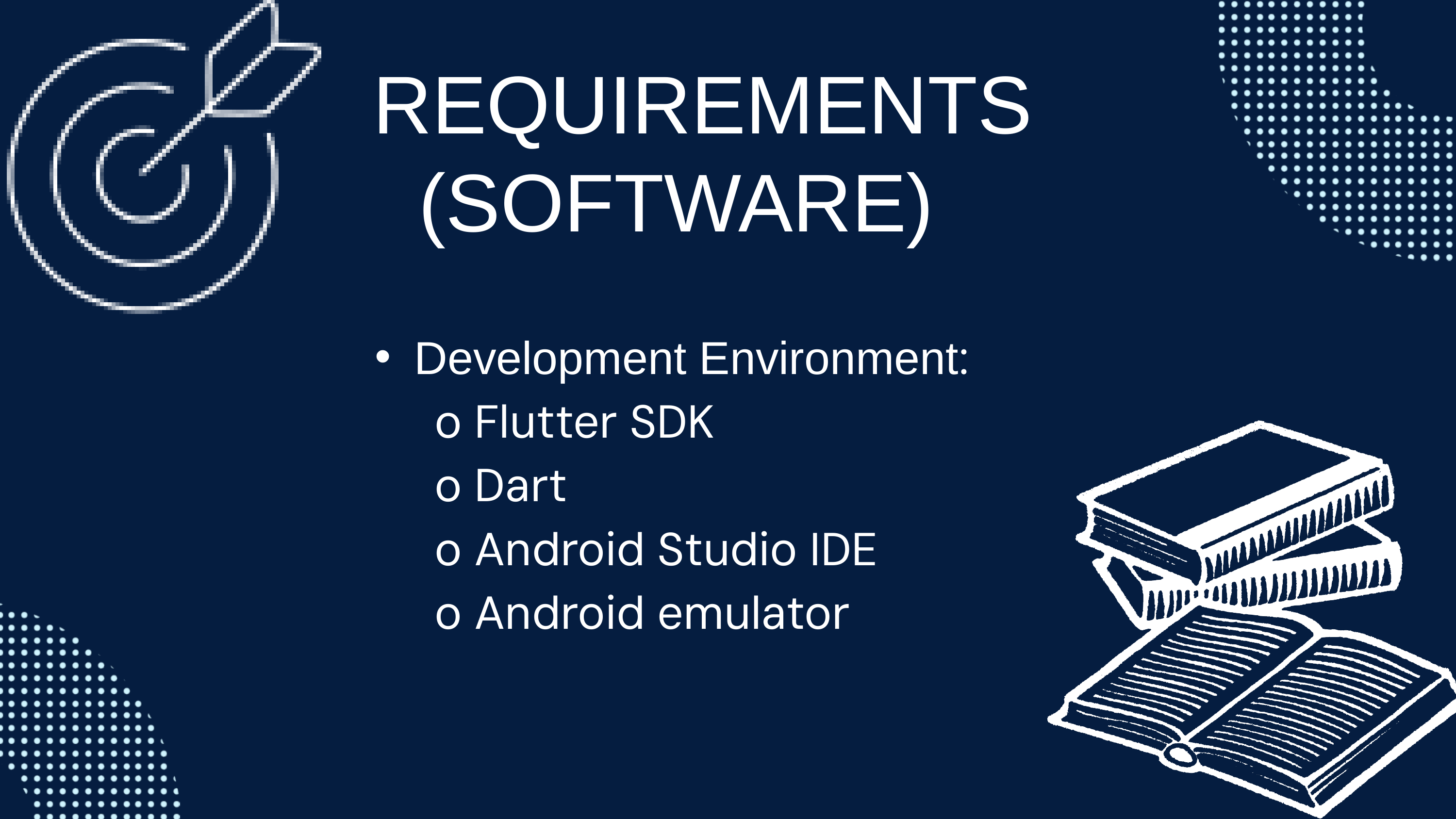

REQUIREMENTS
  (SOFTWARE)
Development Environment:
        o Flutter SDK
        o Dart
        o Android Studio IDE
        o Android emulator